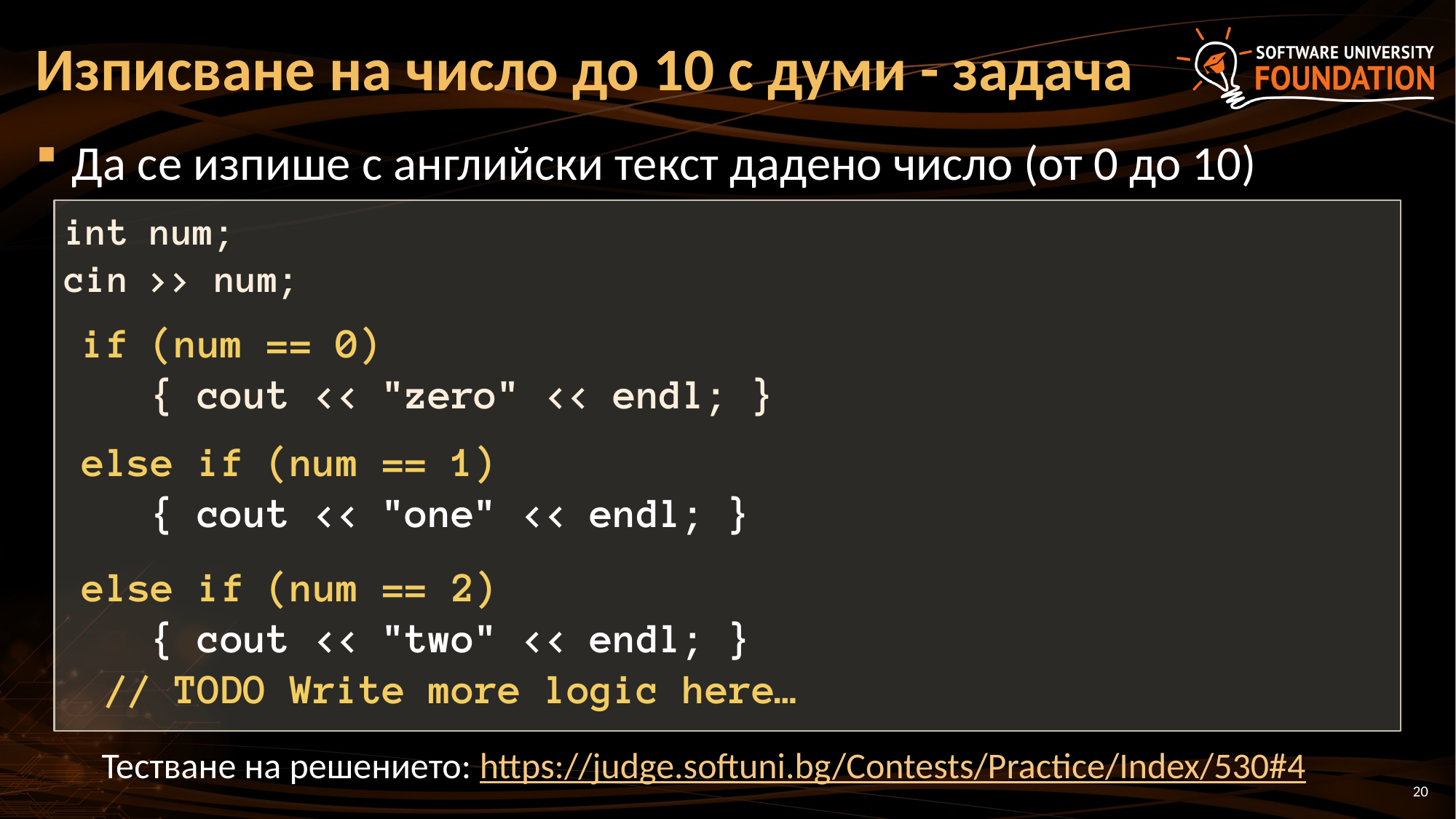

# Изписване на число до 10 с думи - задача
Да се изпише с английски текст дадено число (от 0 до 10)
int num;
cin >> num;

if (num == 0)
   { cout << "zero" << endl; }

else if (num == 1)
   { cout << "one" << endl; }
else if (num == 2)
   { cout << "two" << endl; }
 // TODO Write more logic here…
Тестване на решението: https://judge.softuni.bg/Contests/Practice/Index/530#4
20